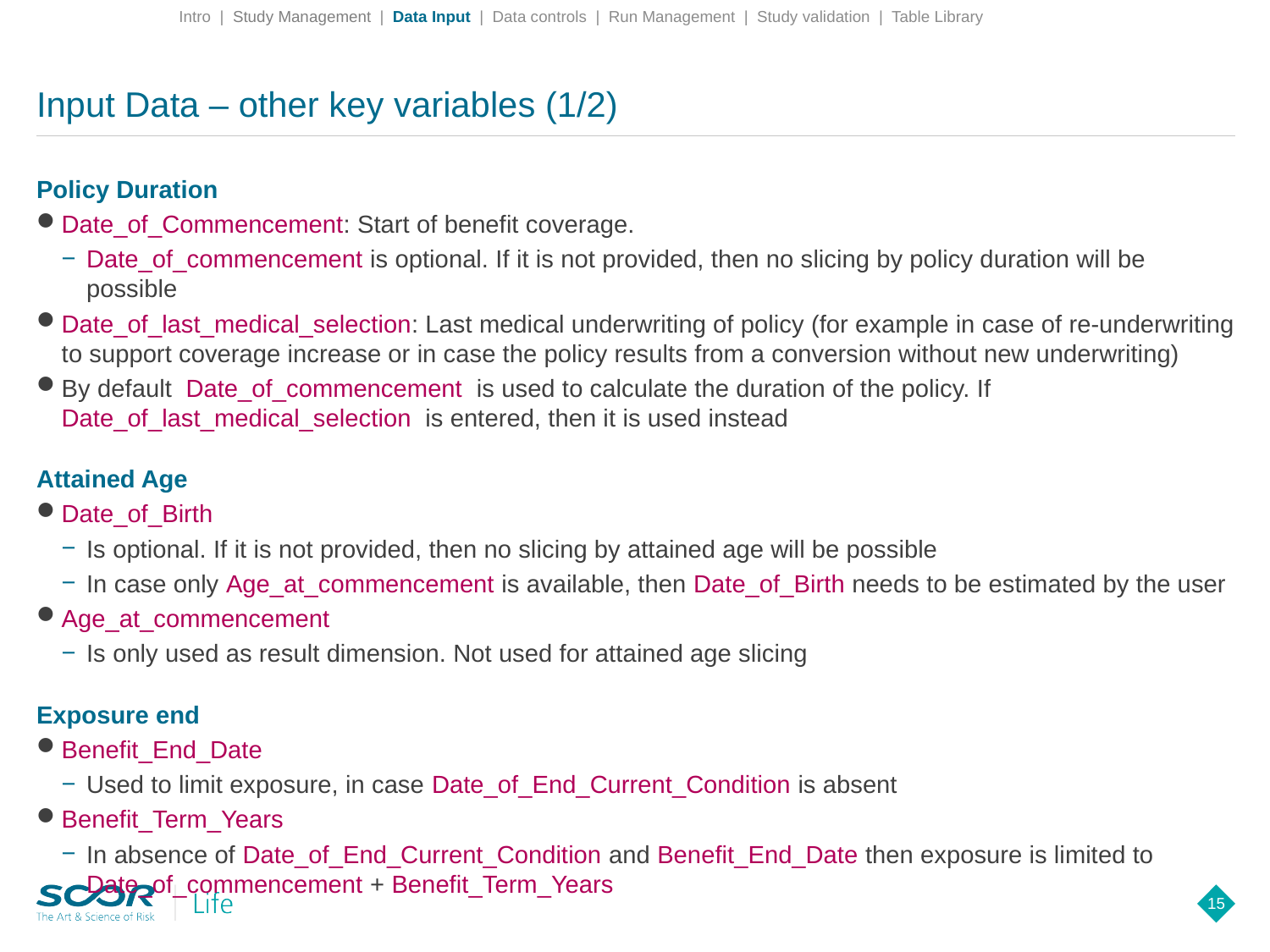

Intro  |  Study Management  |  Data Input  |  Data controls  |  Run Management  |  Study validation  |  Table Library
# Input Data – other key variables (1/2)
Policy Duration
Date_of_Commencement: Start of benefit coverage.
Date_of_commencement is optional. If it is not provided, then no slicing by policy duration will be possible
Date_of_last_medical_selection: Last medical underwriting of policy (for example in case of re-underwriting to support coverage increase or in case the policy results from a conversion without new underwriting)
By default  Date_of_commencement  is used to calculate the duration of the policy. If Date_of_last_medical_selection  is entered, then it is used instead

Attained Age
Date_of_Birth
Is optional. If it is not provided, then no slicing by attained age will be possible
In case only Age_at_commencement is available, then Date_of_Birth needs to be estimated by the user
Age_at_commencement
Is only used as result dimension. Not used for attained age slicing

Exposure end
Benefit_End_Date
Used to limit exposure, in case Date_of_End_Current_Condition is absent
Benefit_Term_Years
In absence of Date_of_End_Current_Condition and Benefit_End_Date then exposure is limited to Date_of_commencement + Benefit_Term_Years